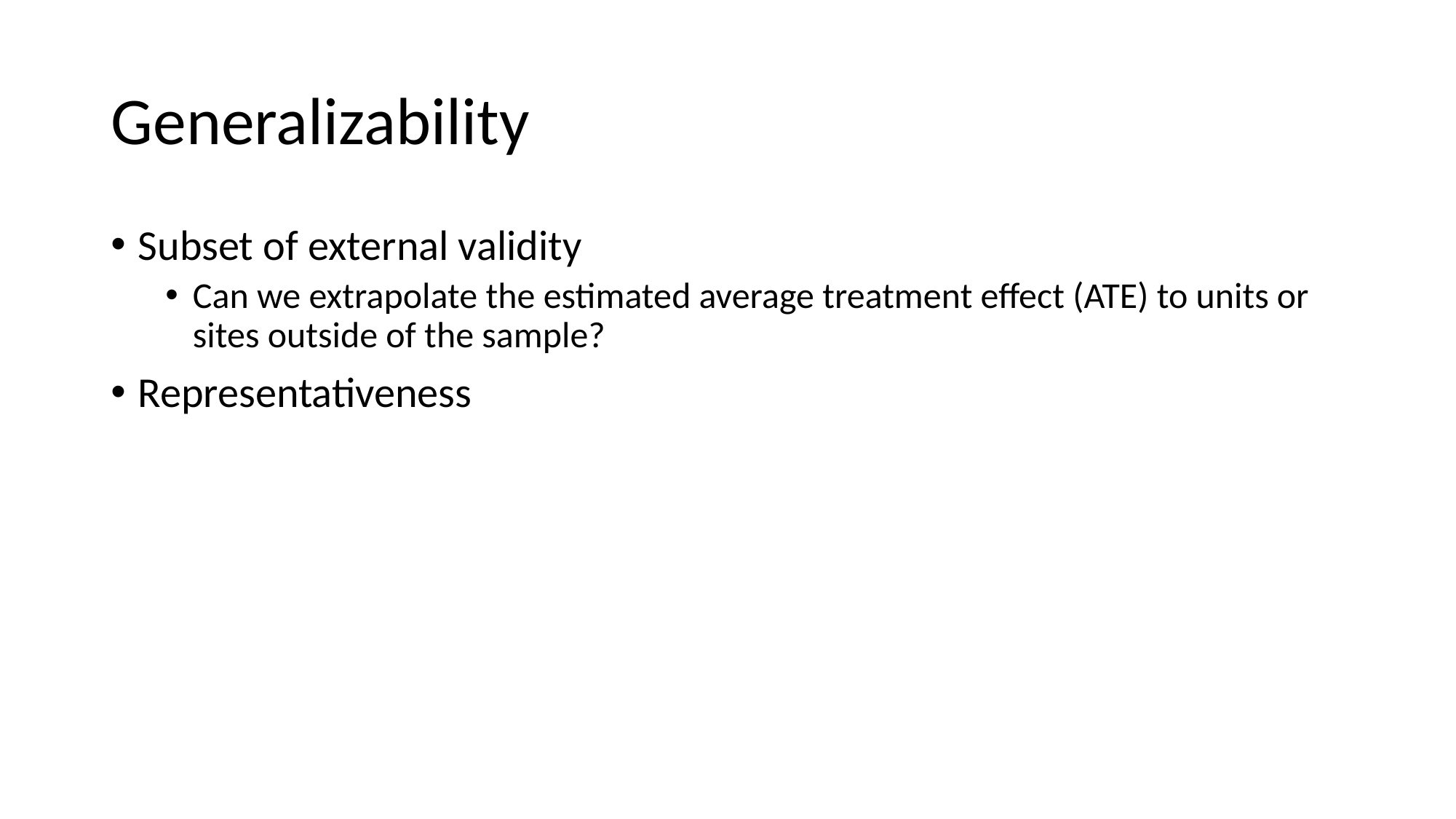

# Generalizability
Subset of external validity
Can we extrapolate the estimated average treatment effect (ATE) to units or sites outside of the sample?
Representativeness